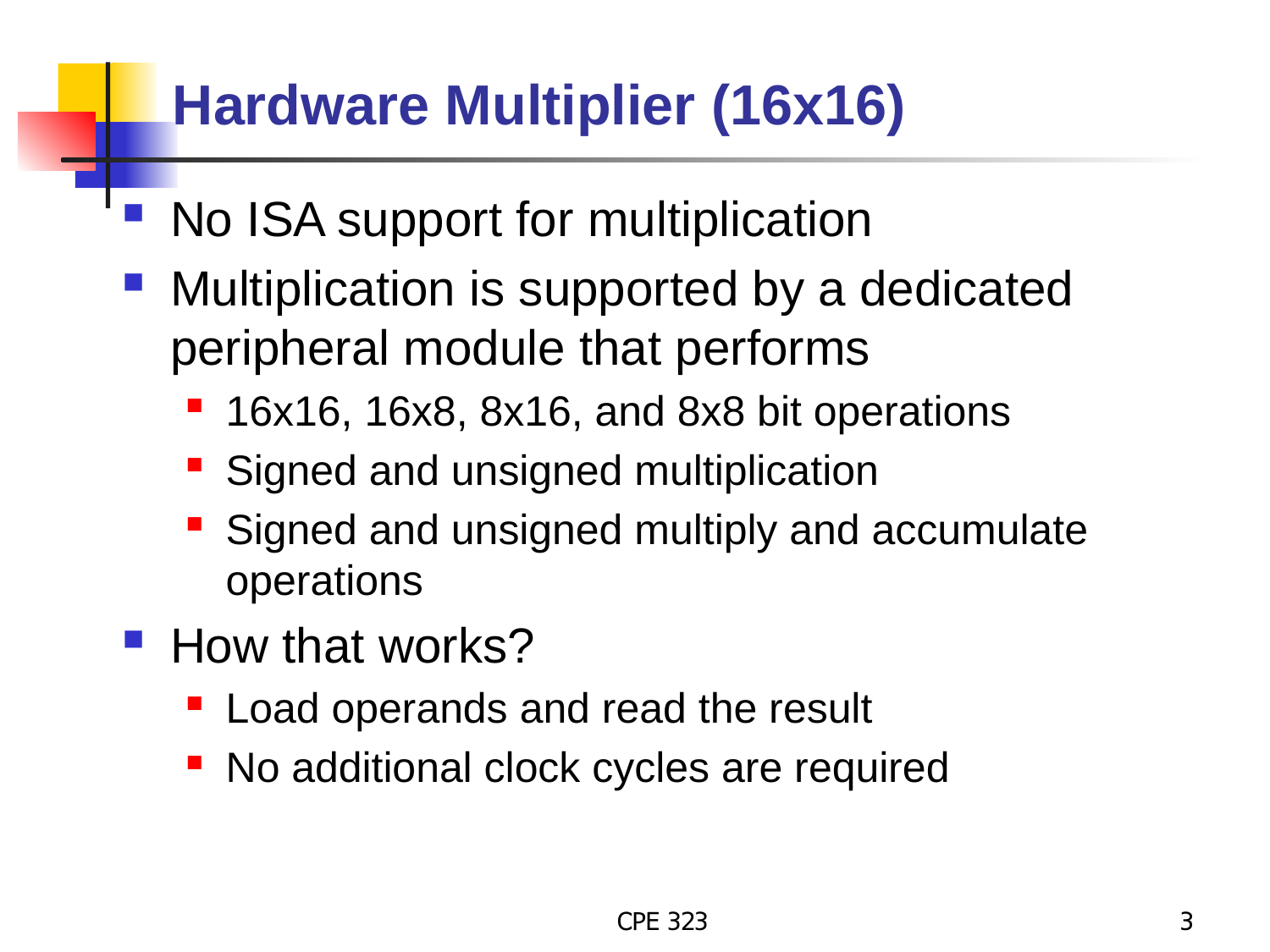

# Hardware Multiplier (16x16)
No ISA support for multiplication
Multiplication is supported by a dedicated peripheral module that performs
16x16, 16x8, 8x16, and 8x8 bit operations
Signed and unsigned multiplication
Signed and unsigned multiply and accumulate operations
How that works?
Load operands and read the result
No additional clock cycles are required
CPE 323
3